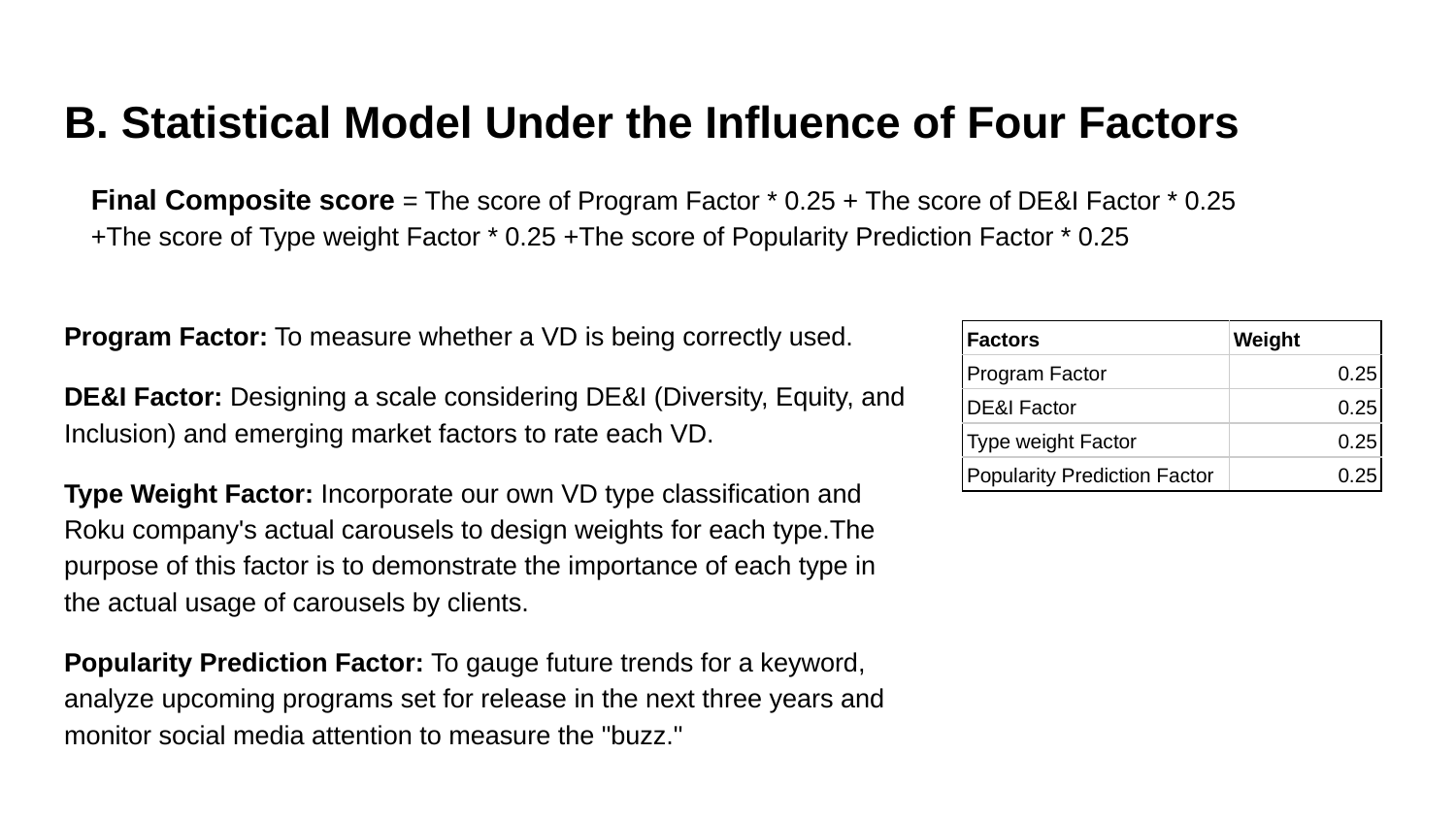

# B. Statistical Model Under the Influence of Four Factors
Final Composite score = The score of Program Factor * 0.25 + The score of DE&I Factor * 0.25 +The score of Type weight Factor * 0.25 +The score of Popularity Prediction Factor * 0.25
Program Factor: To measure whether a VD is being correctly used.
DE&I Factor: Designing a scale considering DE&I (Diversity, Equity, and Inclusion) and emerging market factors to rate each VD.
Type Weight Factor: Incorporate our own VD type classification and Roku company's actual carousels to design weights for each type.The purpose of this factor is to demonstrate the importance of each type in the actual usage of carousels by clients.
Popularity Prediction Factor: To gauge future trends for a keyword, analyze upcoming programs set for release in the next three years and monitor social media attention to measure the "buzz."
| Factors | Weight |
| --- | --- |
| Program Factor | 0.25 |
| DE&I Factor | 0.25 |
| Type weight Factor | 0.25 |
| Popularity Prediction Factor | 0.25 |